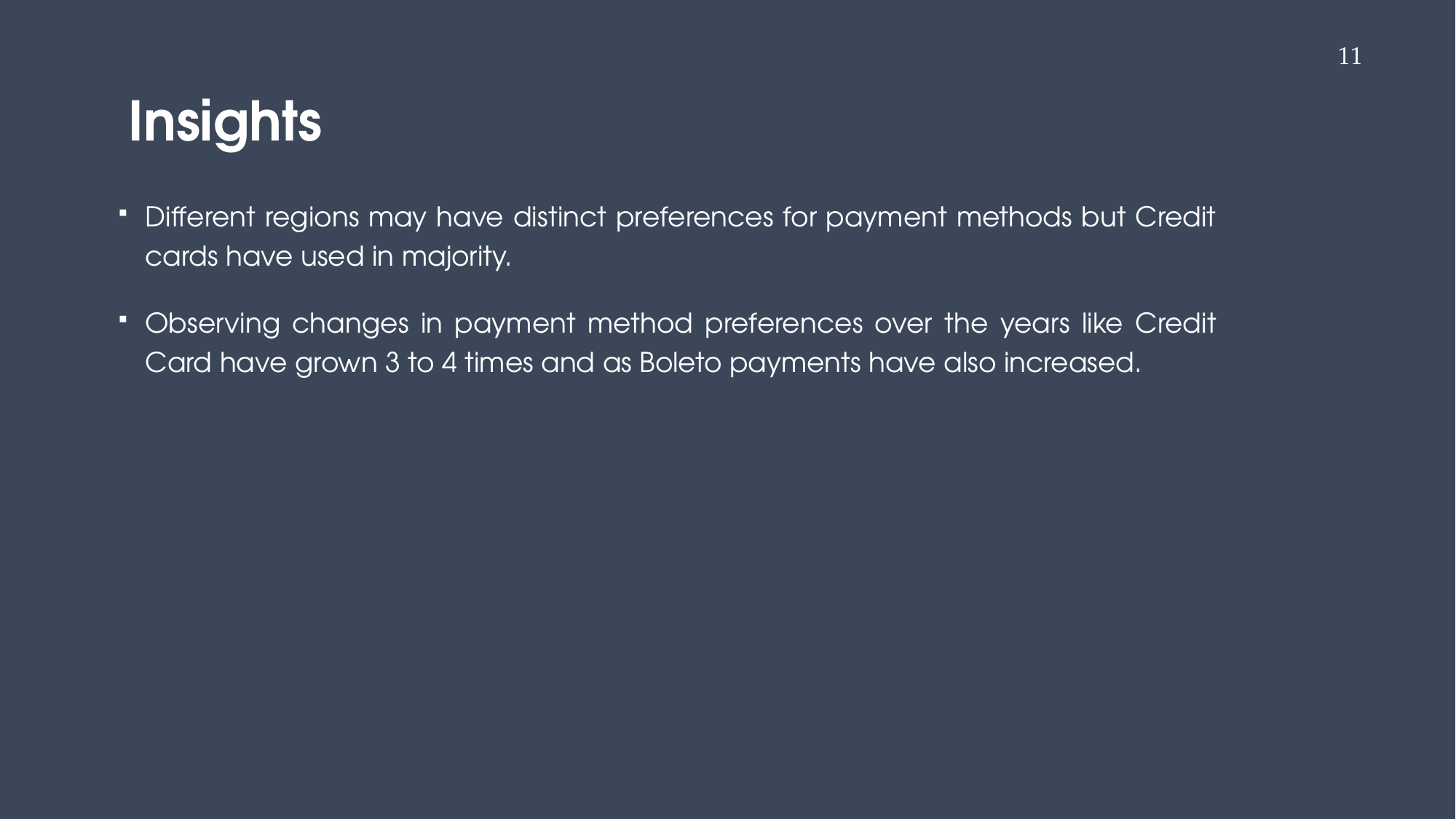

11
Insights
Different regions may have distinct preferences for payment methods but Credit cards have used in majority.
Observing changes in payment method preferences over the years like Credit Card have grown 3 to 4 times and as Boleto payments have also increased.